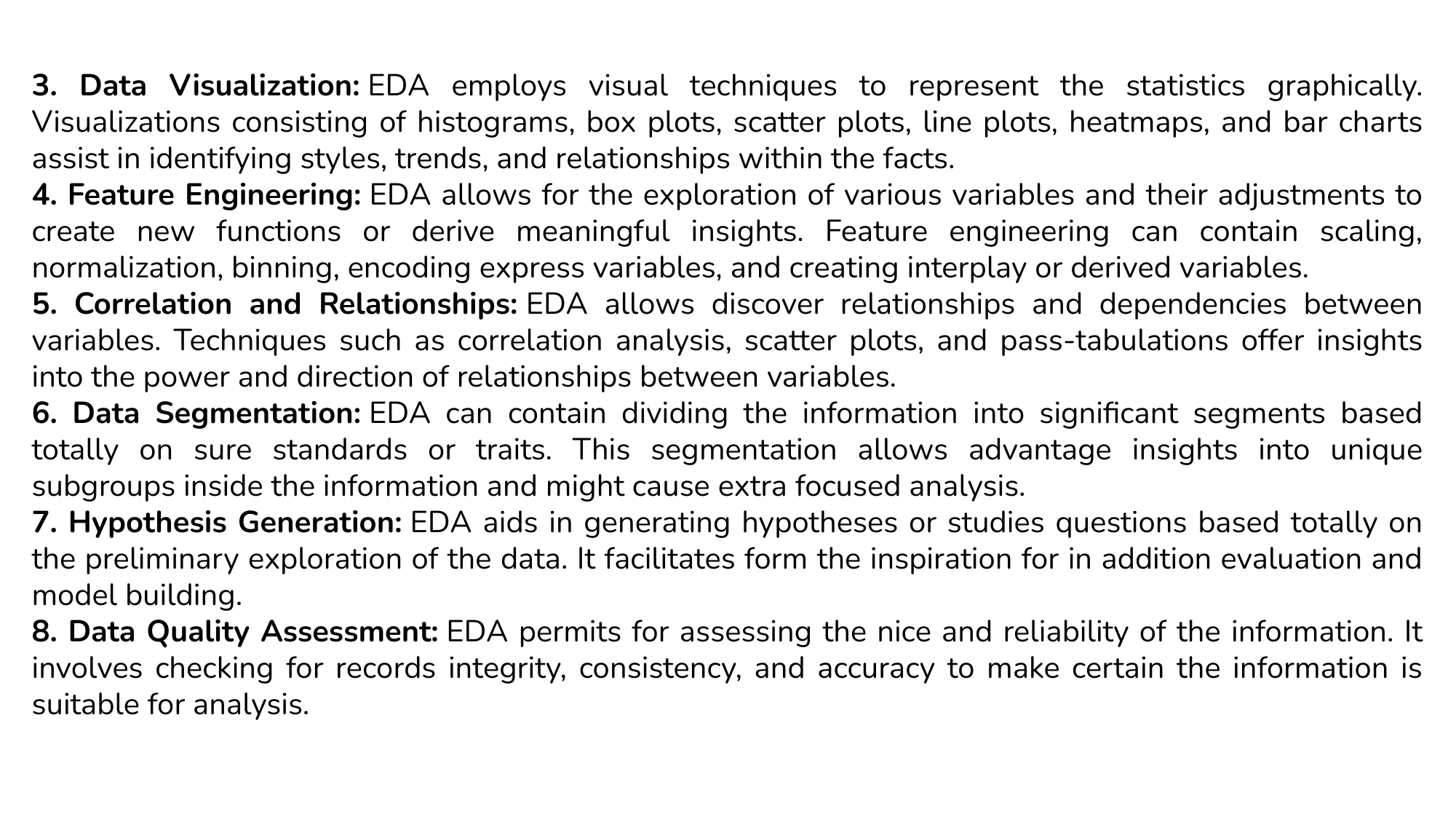

3. Data Visualization: EDA employs visual techniques to represent the statistics graphically. Visualizations consisting of histograms, box plots, scatter plots, line plots, heatmaps, and bar charts assist in identifying styles, trends, and relationships within the facts.
4. Feature Engineering: EDA allows for the exploration of various variables and their adjustments to create new functions or derive meaningful insights. Feature engineering can contain scaling, normalization, binning, encoding express variables, and creating interplay or derived variables.
5. Correlation and Relationships: EDA allows discover relationships and dependencies between variables. Techniques such as correlation analysis, scatter plots, and pass-tabulations offer insights into the power and direction of relationships between variables.
6. Data Segmentation: EDA can contain dividing the information into significant segments based totally on sure standards or traits. This segmentation allows advantage insights into unique subgroups inside the information and might cause extra focused analysis.
7. Hypothesis Generation: EDA aids in generating hypotheses or studies questions based totally on the preliminary exploration of the data. It facilitates form the inspiration for in addition evaluation and model building.
8. Data Quality Assessment: EDA permits for assessing the nice and reliability of the information. It involves checking for records integrity, consistency, and accuracy to make certain the information is suitable for analysis.